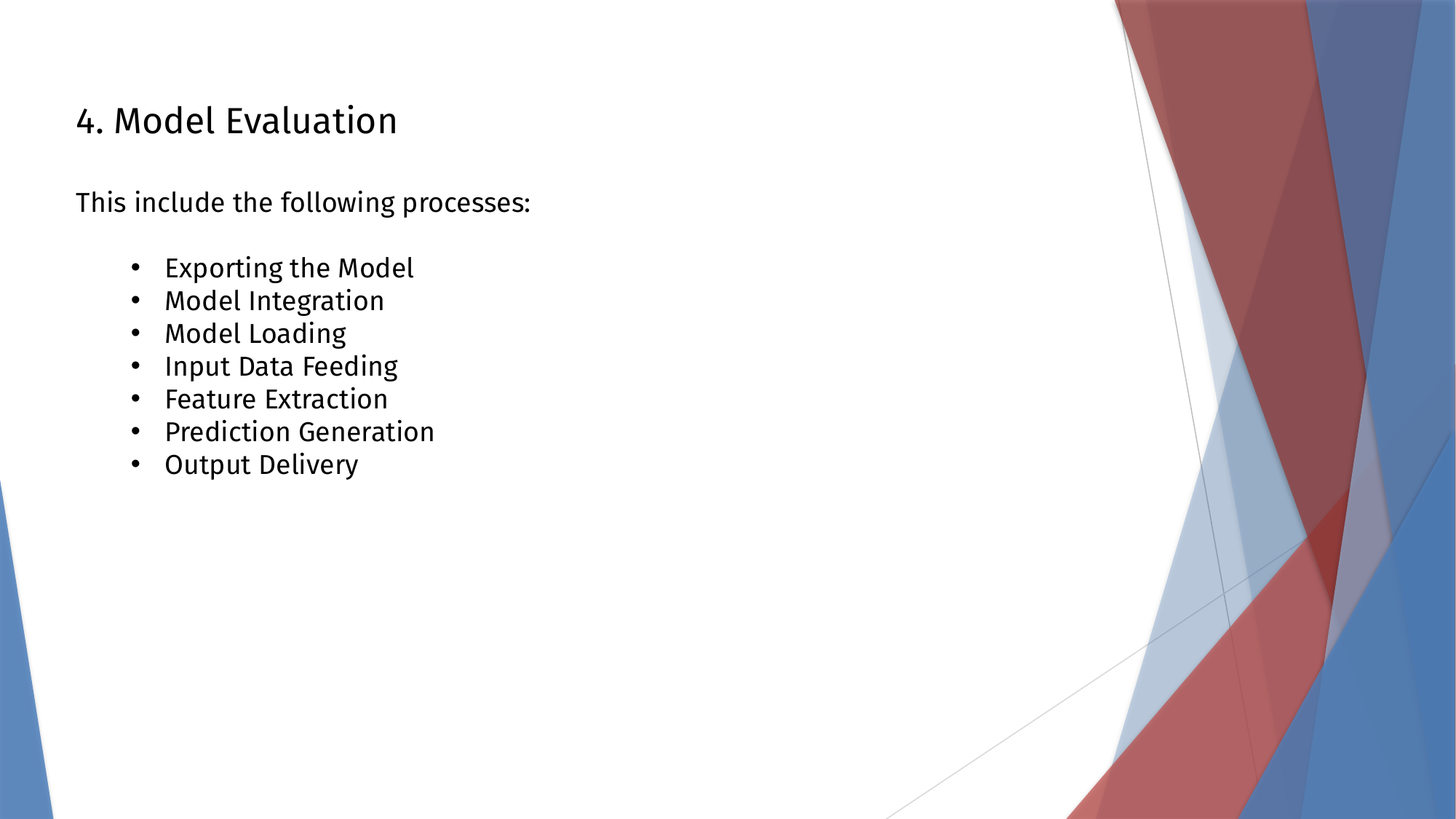

4. Model Evaluation
This include the following processes:

Exporting the Model
Model Integration
Model Loading
Input Data Feeding
Feature Extraction
Prediction Generation
Output Delivery